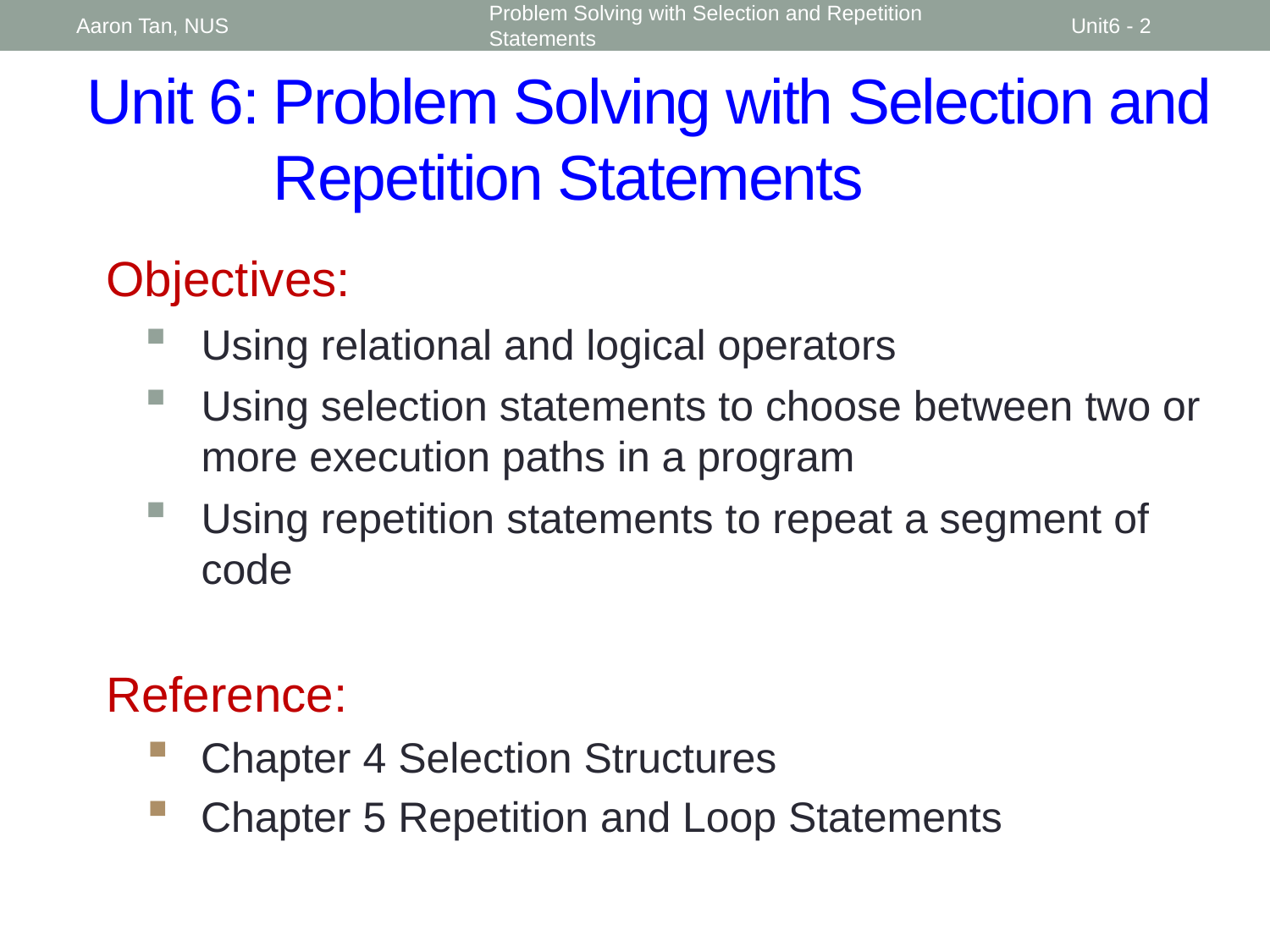

Aaron Tan, NUS
Problem Solving with Selection and Repetition Statements
Unit6 - 2
# Unit 6:	Problem Solving with Selection and Repetition Statements
Objectives:
Using relational and logical operators
Using selection statements to choose between two or more execution paths in a program
Using repetition statements to repeat a segment of code
Reference:
Chapter 4 Selection Structures
Chapter 5 Repetition and Loop Statements